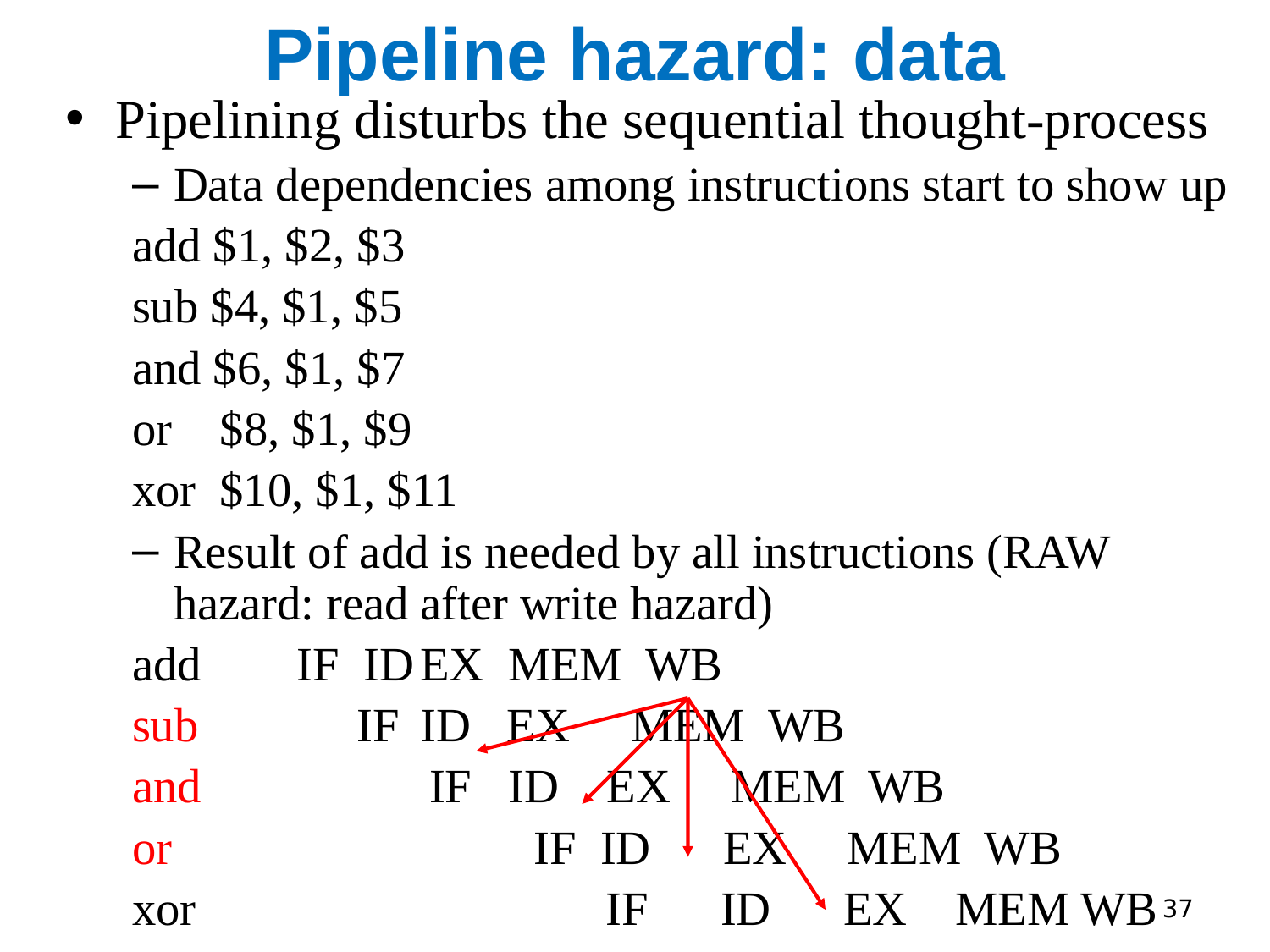

# Pipeline hazard: data
Pipelining disturbs the sequential thought-process
Data dependencies among instructions start to show up
add $1, $2, $3
sub $4, $1, $5
and $6, $1, $7
or    $8, $1, $9
xor  $10, $1, $11
Result of add is needed by all instructions (RAW hazard: read after write hazard)
add	IF  ID	EX  MEM  WB
sub	     IF	ID   EX     MEM  WB
and	           IF   ID    EX     MEM  WB
or                              IF  ID      EX     MEM  WB
xor                                  IF      ID      EX    MEM WB

37